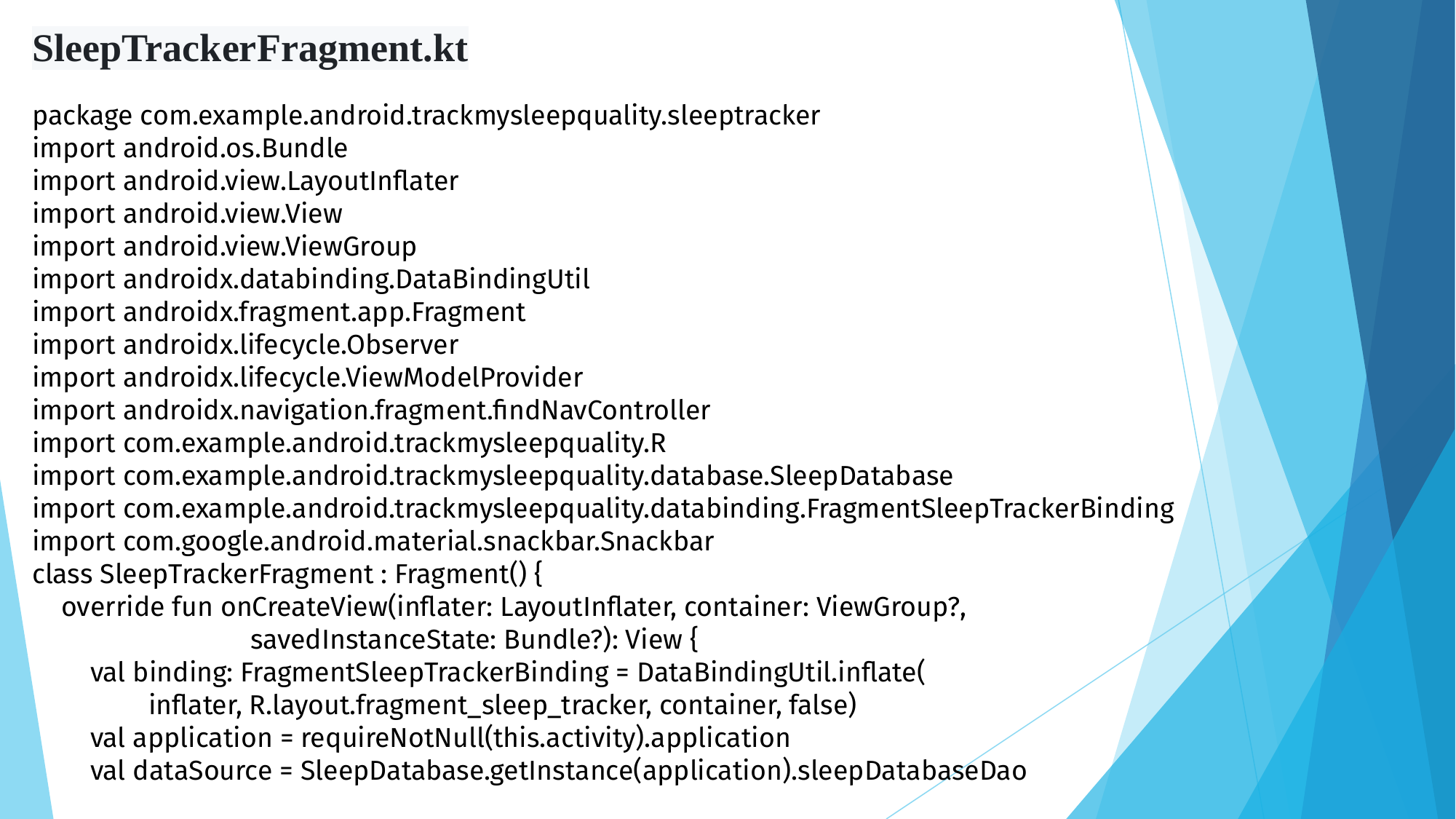

SleepTrackerFragment.kt
package com.example.android.trackmysleepquality.sleeptracker
import android.os.Bundle
import android.view.LayoutInflater
import android.view.View
import android.view.ViewGroup
import androidx.databinding.DataBindingUtil
import androidx.fragment.app.Fragment
import androidx.lifecycle.Observer
import androidx.lifecycle.ViewModelProvider
import androidx.navigation.fragment.findNavController
import com.example.android.trackmysleepquality.R
import com.example.android.trackmysleepquality.database.SleepDatabase
import com.example.android.trackmysleepquality.databinding.FragmentSleepTrackerBinding
import com.google.android.material.snackbar.Snackbar
class SleepTrackerFragment : Fragment() {
    override fun onCreateView(inflater: LayoutInflater, container: ViewGroup?,
                              savedInstanceState: Bundle?): View {
        val binding: FragmentSleepTrackerBinding = DataBindingUtil.inflate(
                inflater, R.layout.fragment_sleep_tracker, container, false)
        val application = requireNotNull(this.activity).application
        val dataSource = SleepDatabase.getInstance(application).sleepDatabaseDao